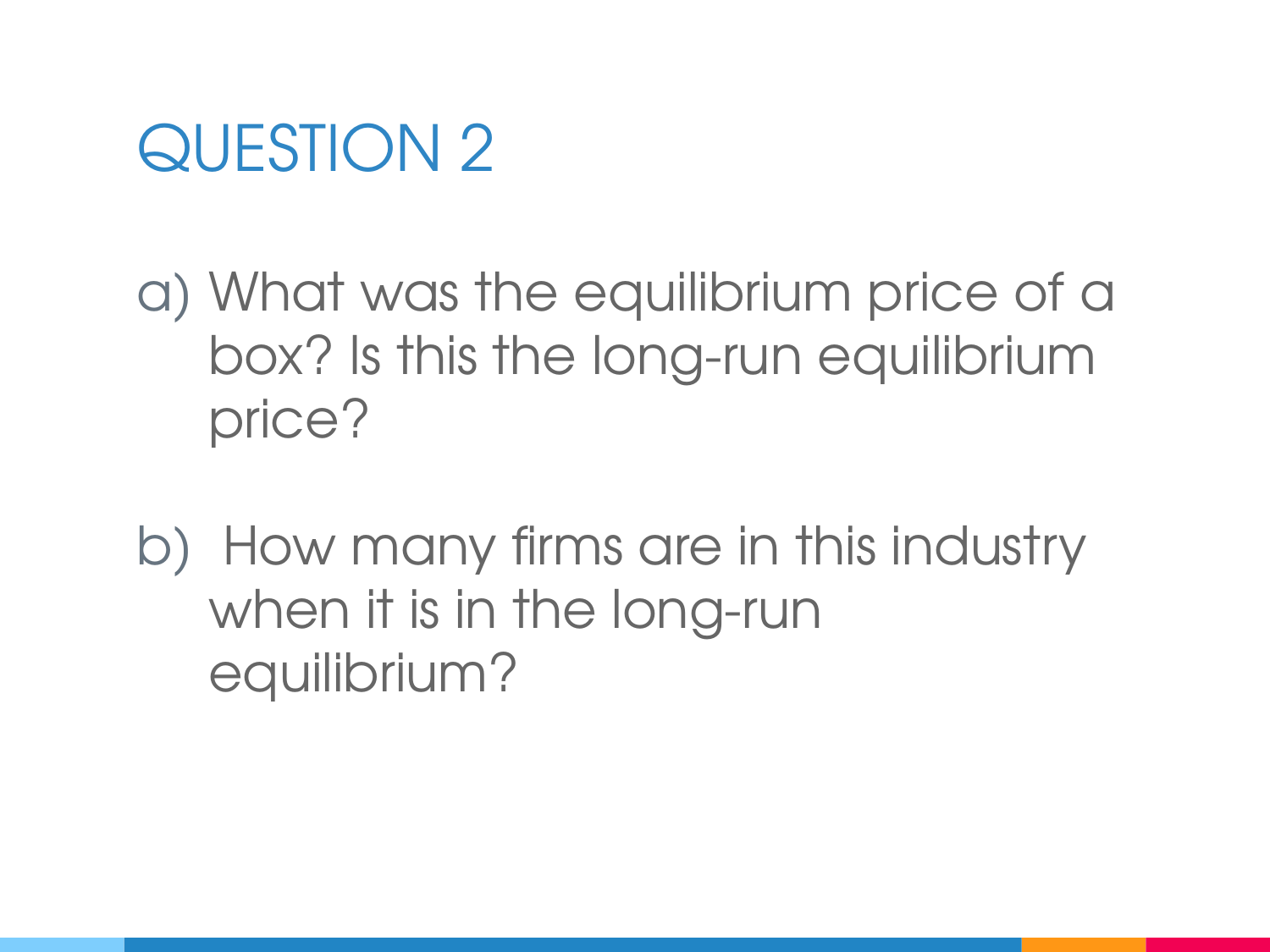

# QUESTION 2
What was the equilibrium price of a box? Is this the long-run equilibrium price?

 How many firms are in this industry  when it is in the long-run equilibrium?